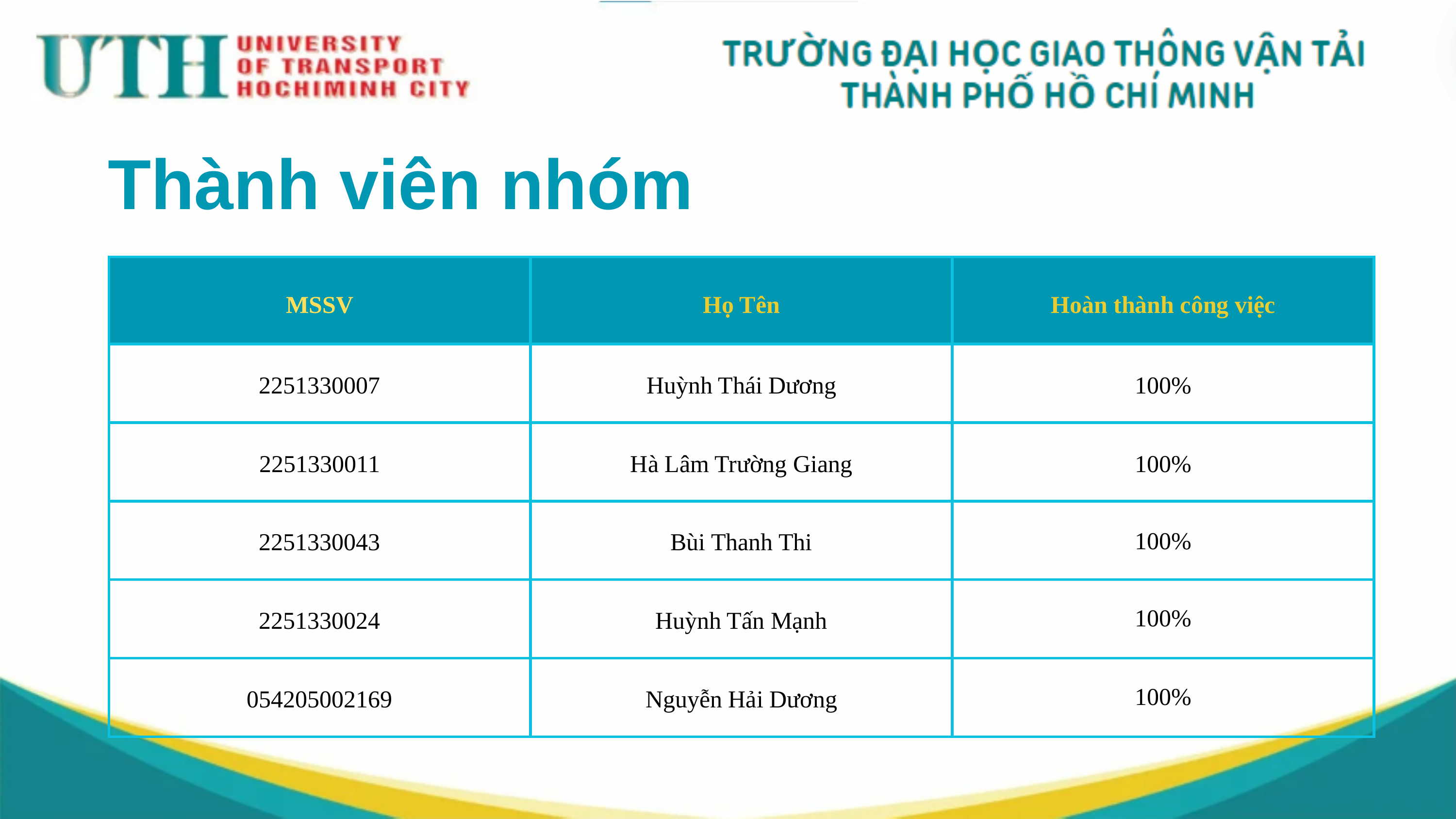

Thành viên nhóm
| MSSV | Họ Tên | Hoàn thành công việc |
| --- | --- | --- |
| 2251330007 | Huỳnh Thái Dương | 100% |
| 2251330011 | Hà Lâm Trường Giang | 100% |
| 2251330043 | Bùi Thanh Thi | 100% |
| 2251330024 | Huỳnh Tấn Mạnh | 100% |
| 054205002169 | Nguyễn Hải Dương | 100% |